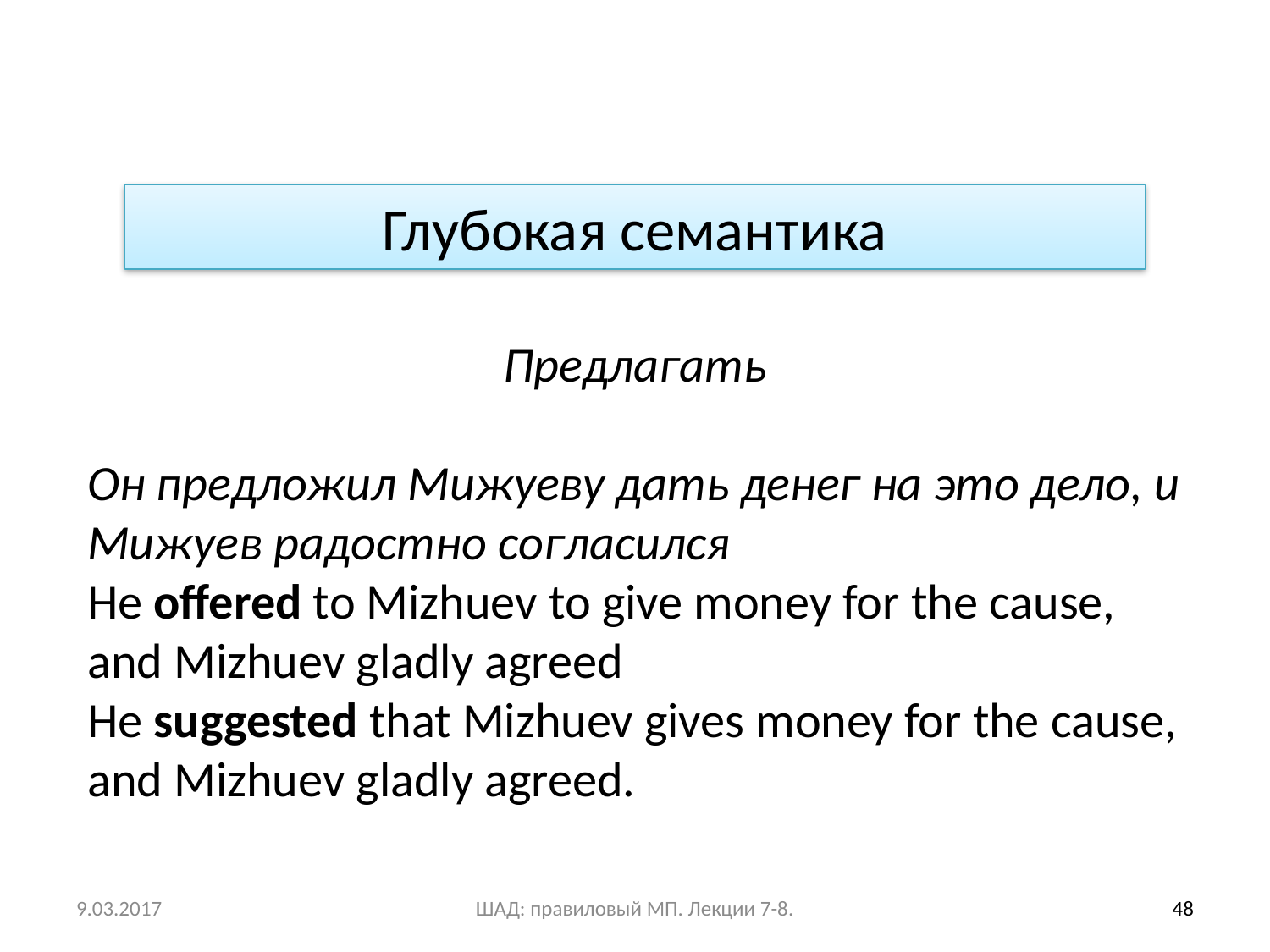

Глубокая семантика
Предлагать

Он предложил Мижуеву дать денег на это дело, и Мижуев радостно согласился
He offered to Mizhuev to give money for the cause, and Mizhuev gladly agreed
He suggested that Mizhuev gives money for the cause, and Mizhuev gladly agreed.

9.03.2017
ШАД: правиловый МП. Лекции 7-8.
48